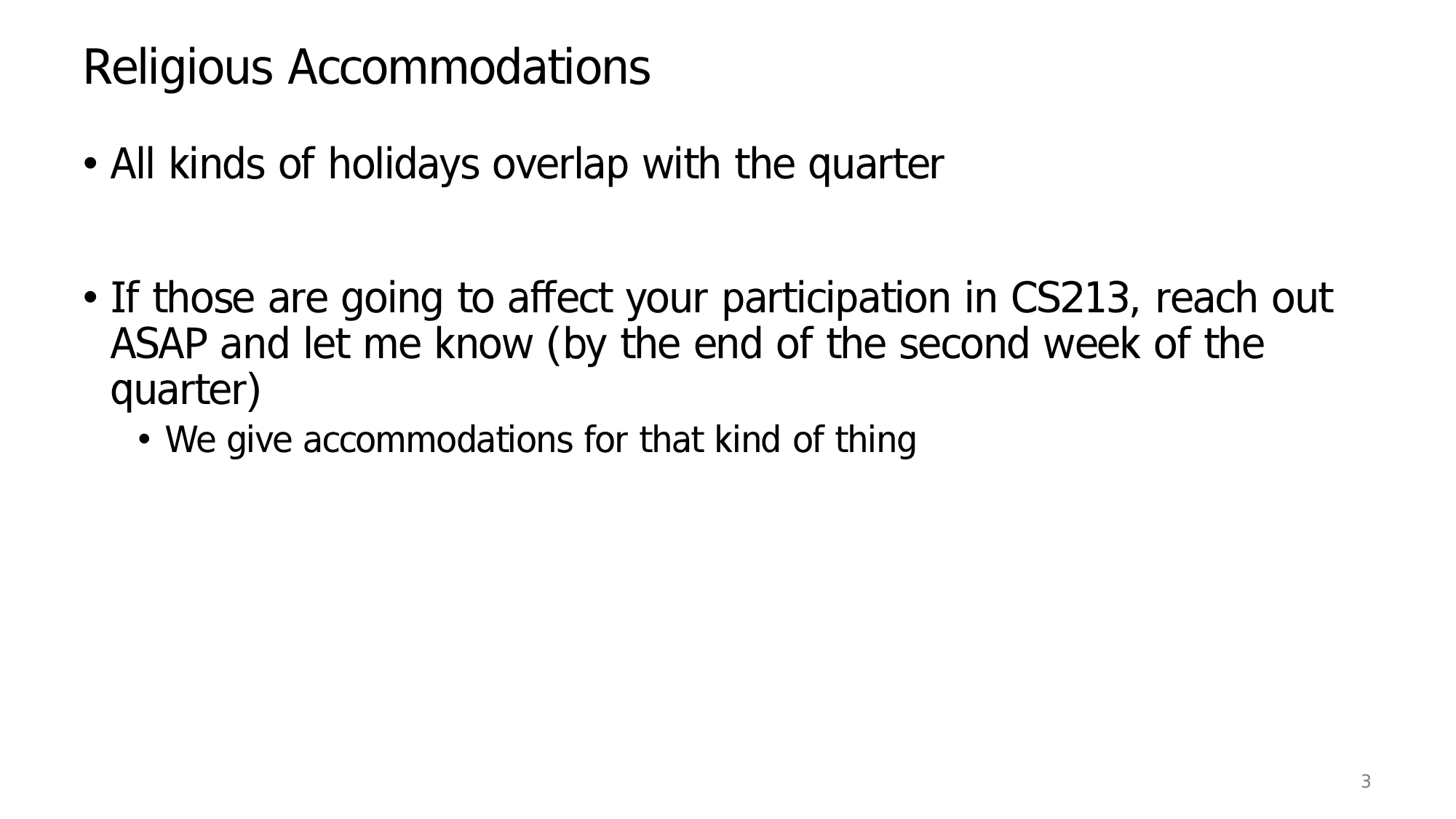

# Religious Accommodations
All kinds of holidays overlap with the quarter

If those are going to affect your participation in CS213, reach out ASAP and let me know (by the end of the second week of the quarter)
We give accommodations for that kind of thing

3